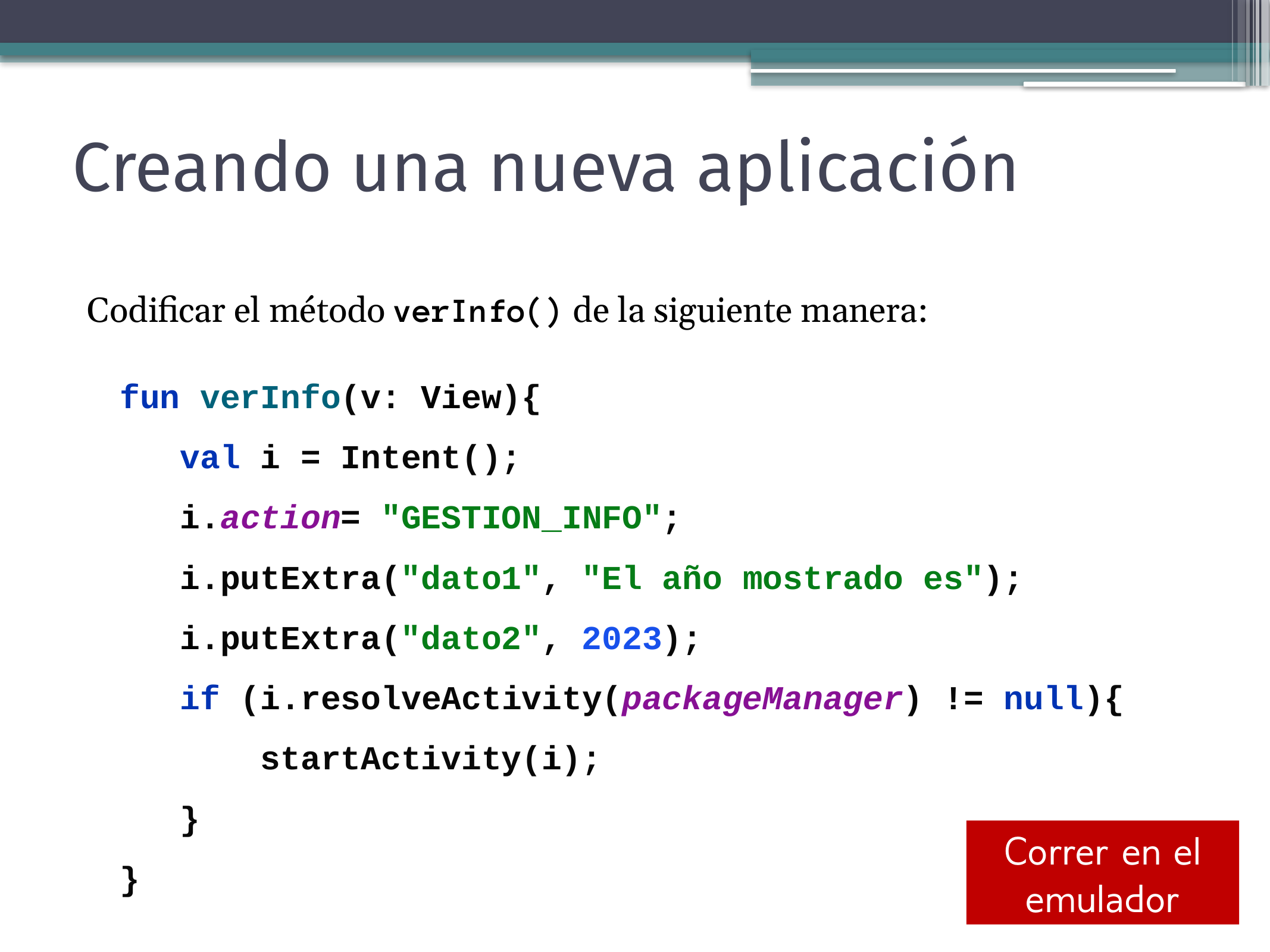

Creando una nueva aplicación
Codificar el método verInfo() de la siguiente manera:
fun verInfo(v: View){
   val i = Intent();
   i.action= "GESTION_INFO";
   i.putExtra("dato1", "El año mostrado es");
   i.putExtra("dato2", 2023);
   if (i.resolveActivity(packageManager) != null){
       startActivity(i);
   }
}
Correr en el emulador